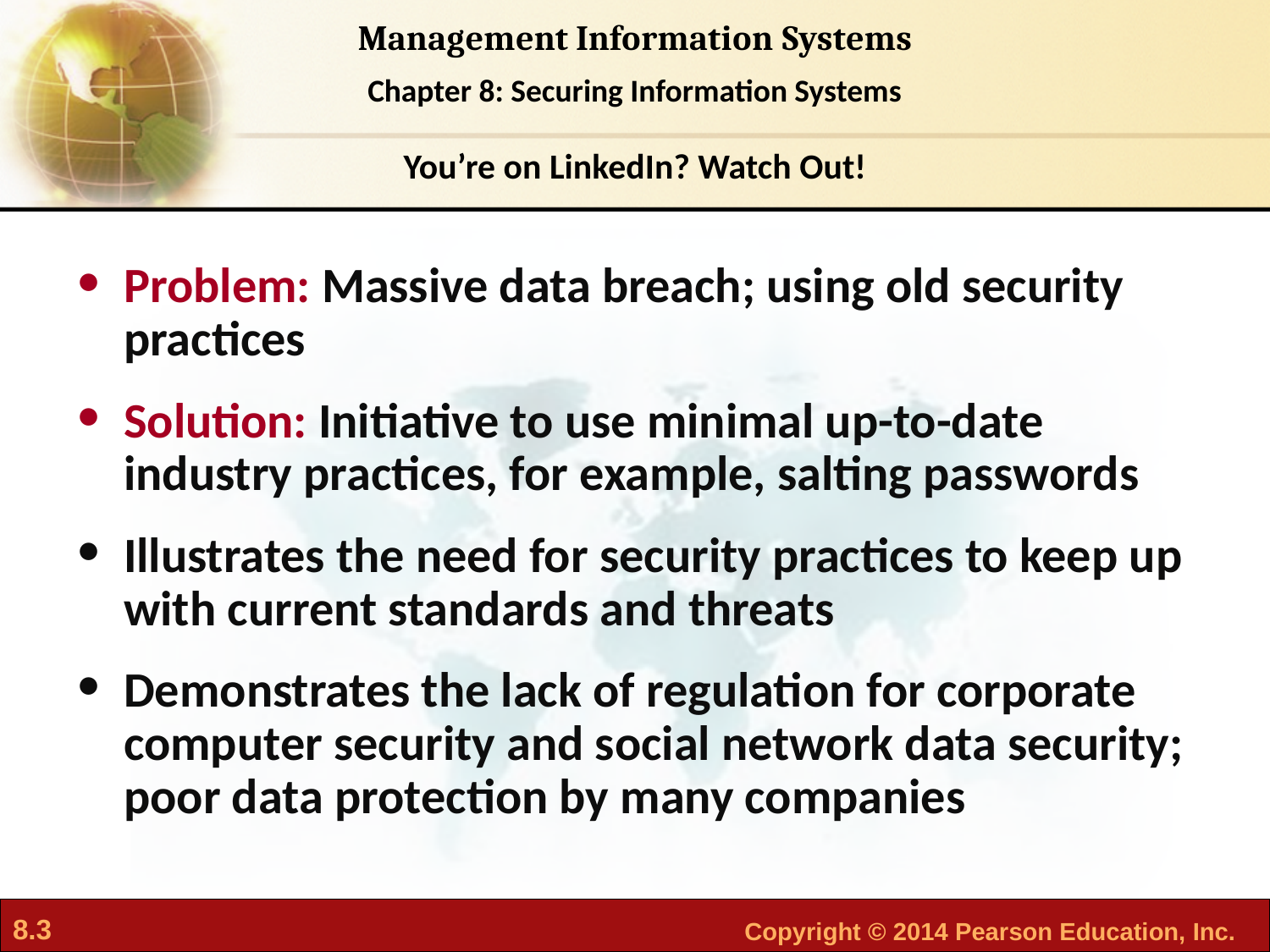

You’re on LinkedIn? Watch Out!
Problem: Massive data breach; using old security practices
Solution: Initiative to use minimal up-to-date industry practices, for example, salting passwords
Illustrates the need for security practices to keep up with current standards and threats
Demonstrates the lack of regulation for corporate computer security and social network data security; poor data protection by many companies